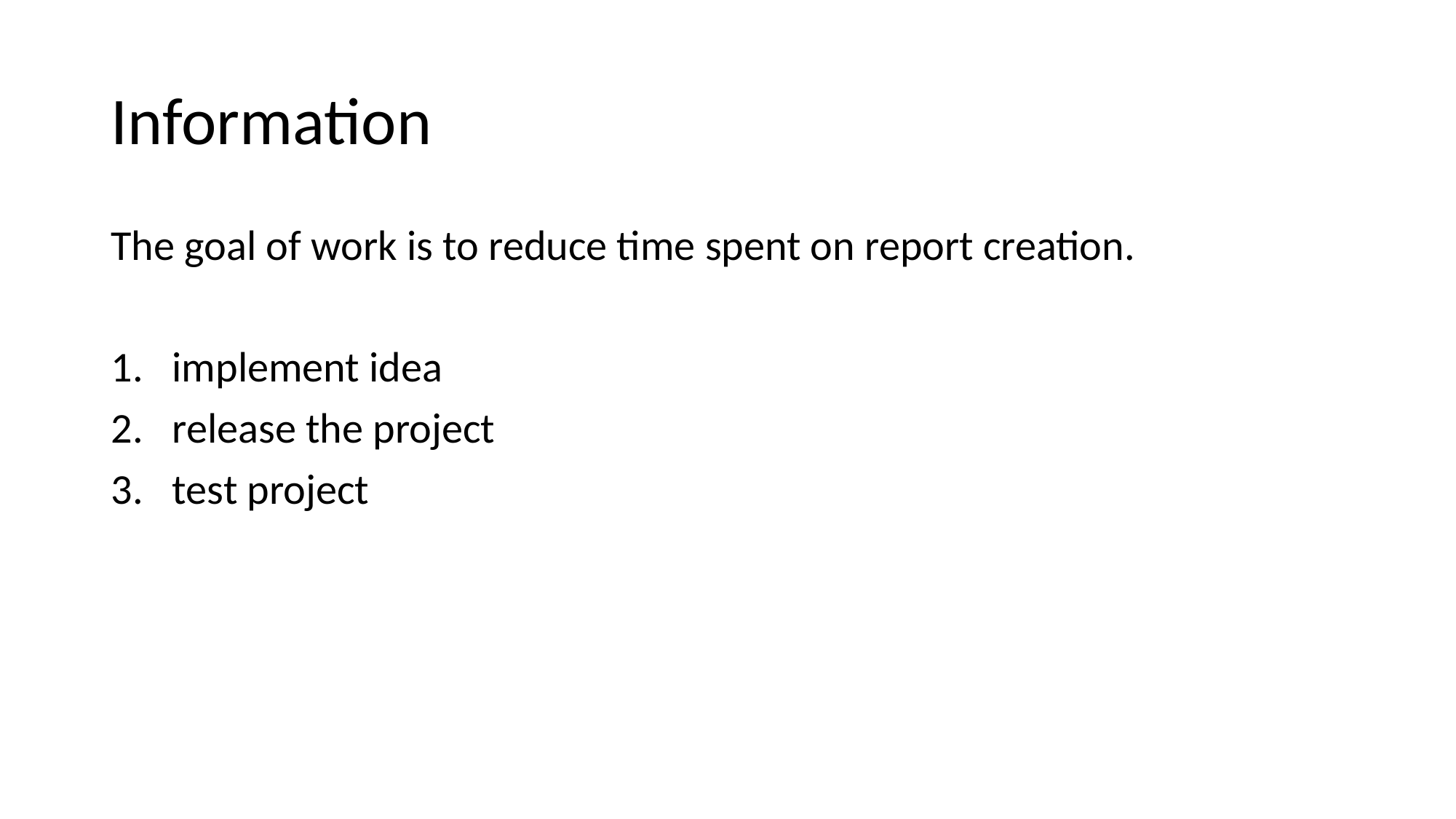

# Information
The goal of work is to reduce time spent on report creation.

implement idea
release the project
test project